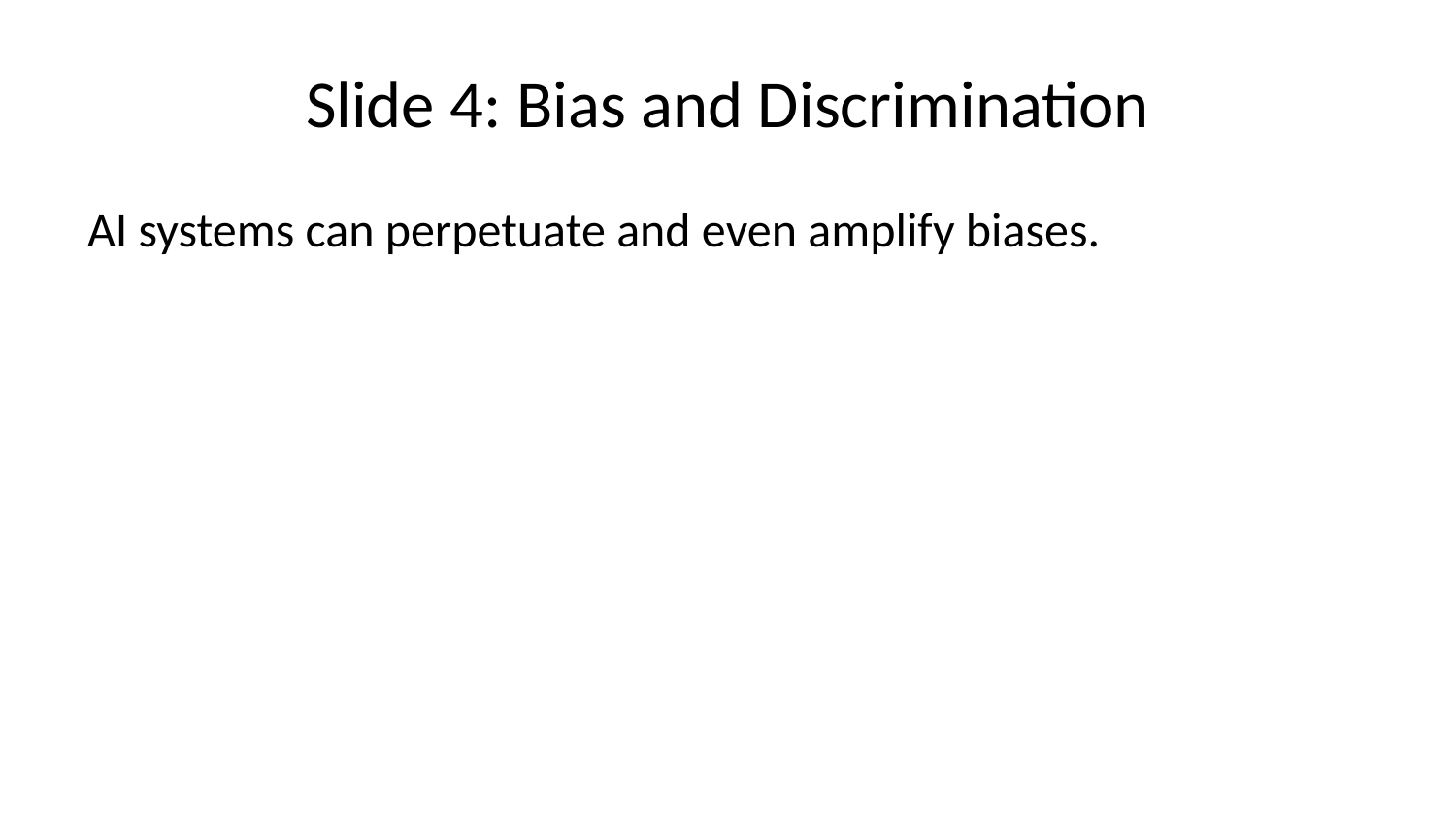

# Slide 4: Bias and Discrimination
AI systems can perpetuate and even amplify biases.